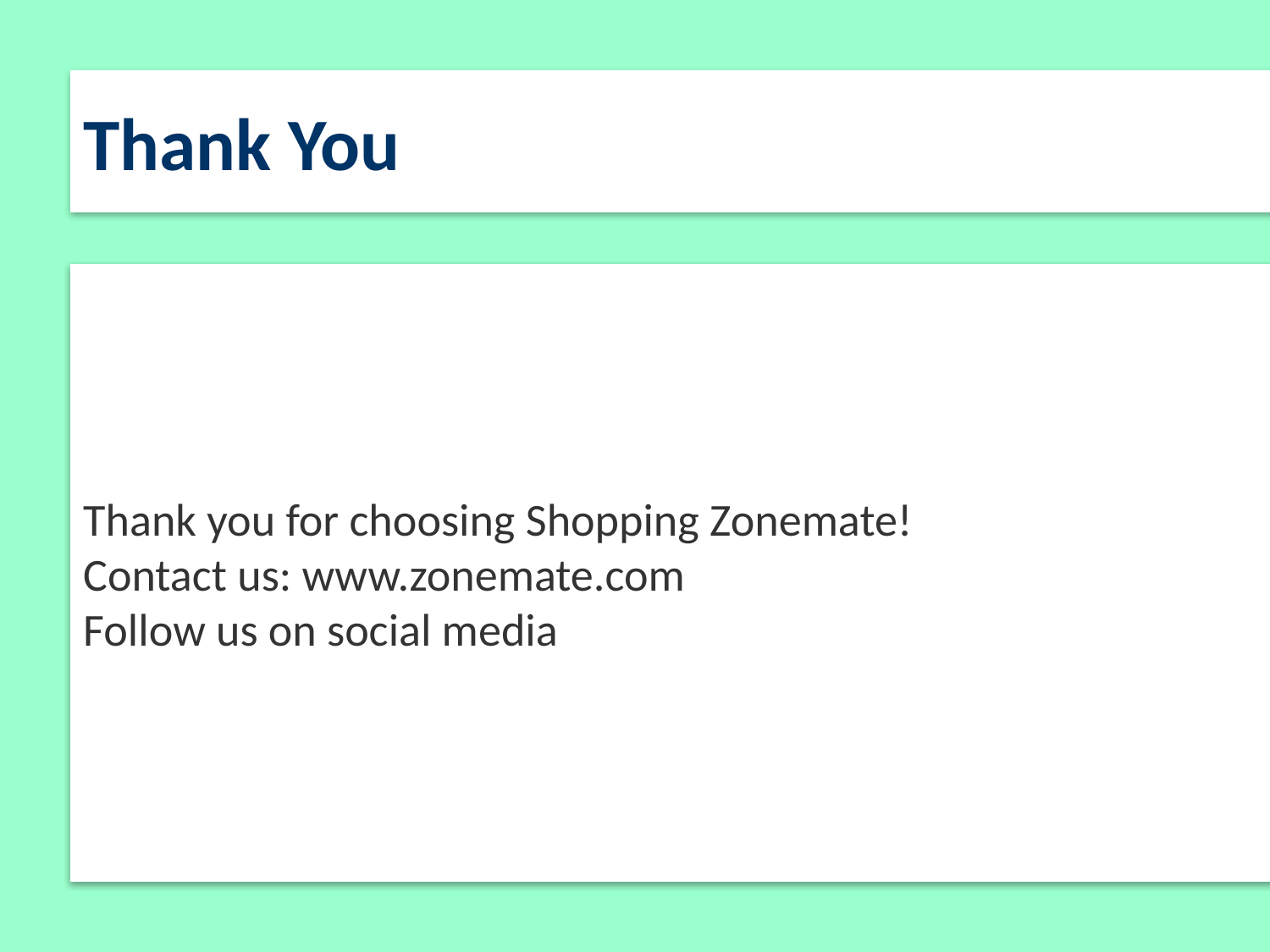

Thank You
Thank you for choosing Shopping Zonemate!
Contact us: www.zonemate.com
Follow us on social media